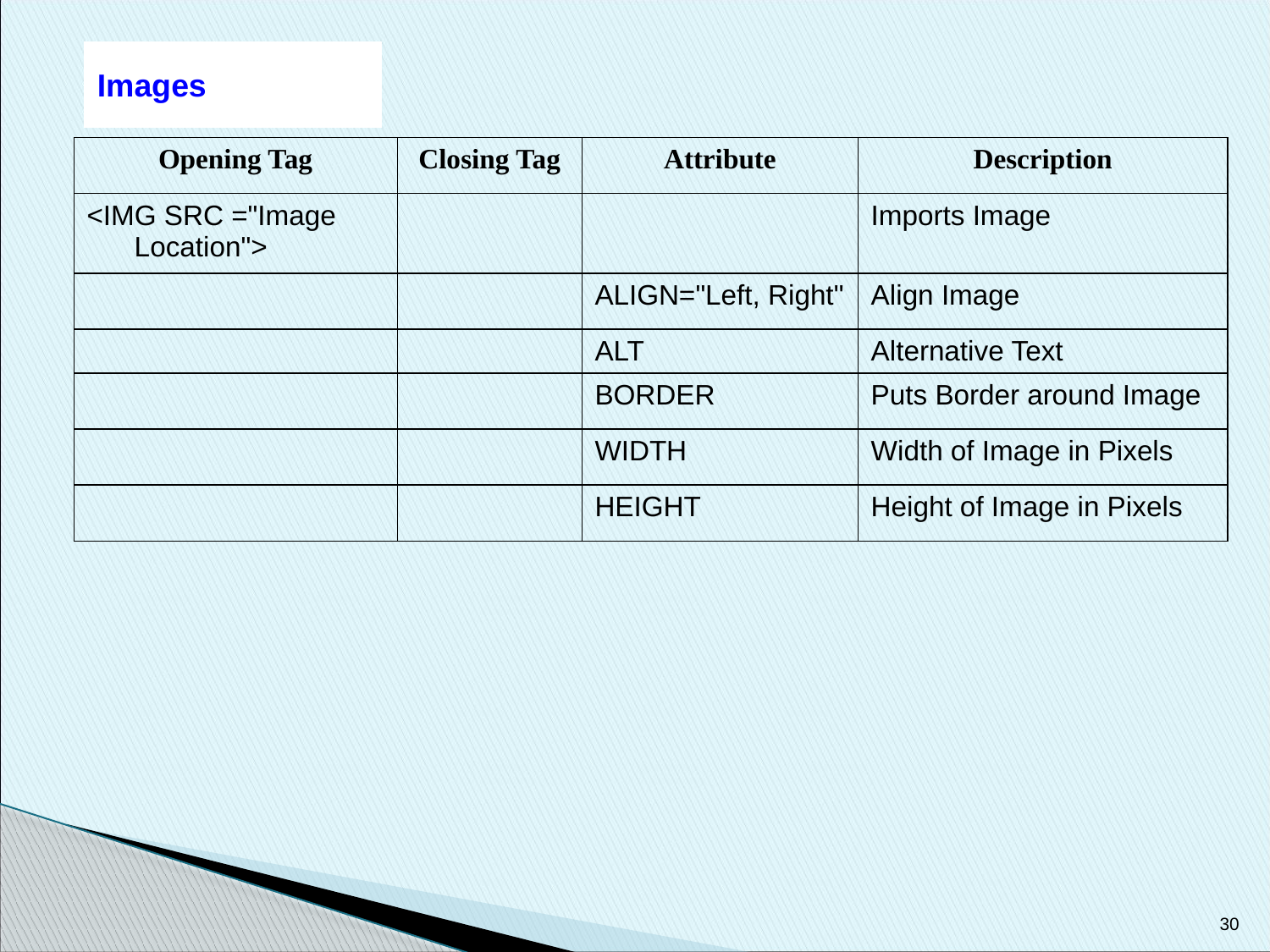

Images
| Opening Tag | Closing Tag | Attribute | Description |
| --- | --- | --- | --- |
| <IMG SRC ="Image Location"> |  |  | Imports Image |
|  |  | ALIGN="Left, Right" | Align Image |
|  |  | ALT | Alternative Text |
|  |  | BORDER | Puts Border around Image |
|  |  | WIDTH | Width of Image in Pixels |
|  |  | HEIGHT | Height of Image in Pixels |
30